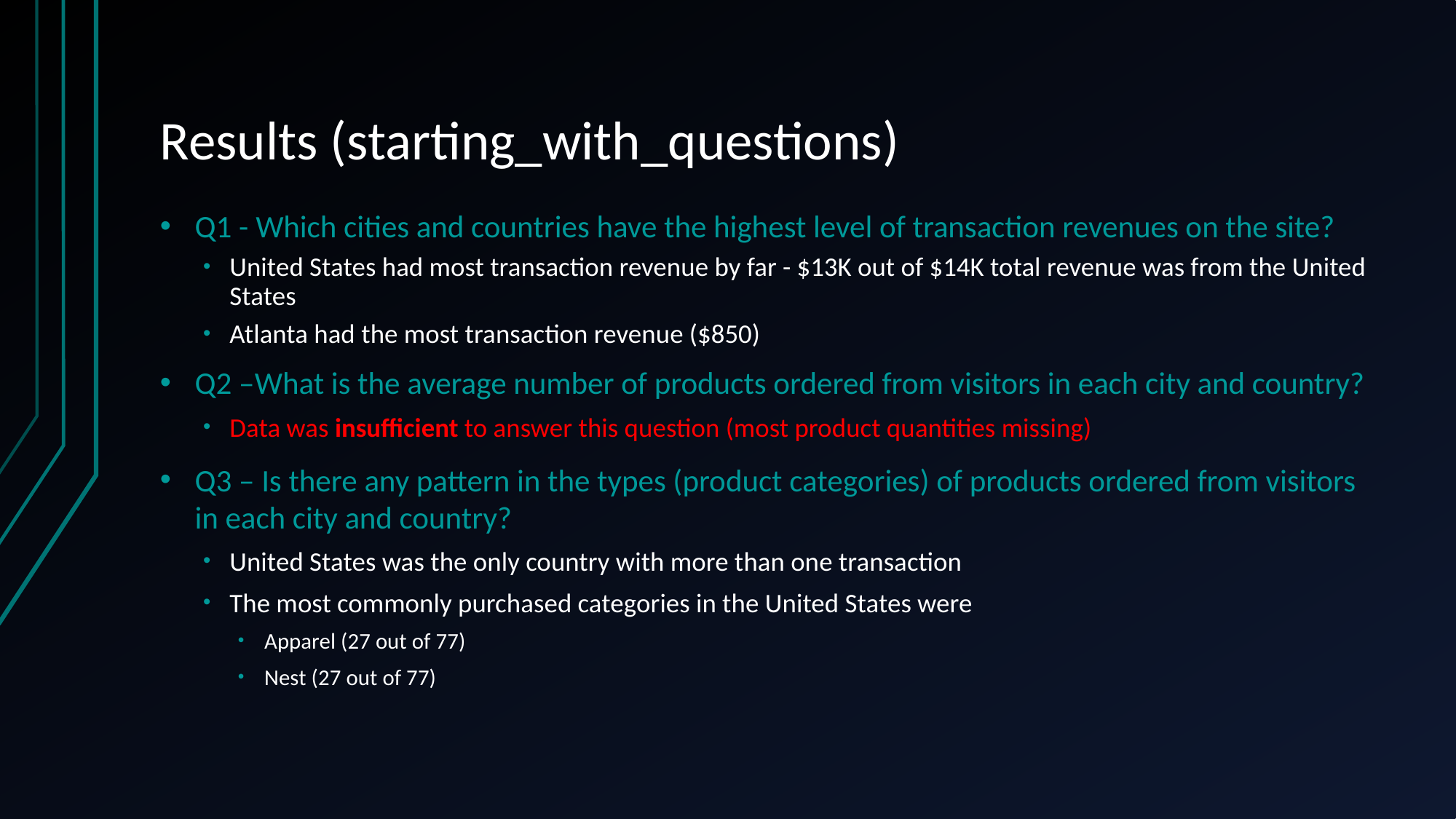

# Results (starting_with_questions)
Q1 - Which cities and countries have the highest level of transaction revenues on the site?
United States had most transaction revenue by far - $13K out of $14K total revenue was from the United States
Atlanta had the most transaction revenue ($850)
Q2 –What is the average number of products ordered from visitors in each city and country?
Data was insufficient to answer this question (most product quantities missing)
Q3 – Is there any pattern in the types (product categories) of products ordered from visitors in each city and country?
United States was the only country with more than one transaction
The most commonly purchased categories in the United States were
Apparel (27 out of 77)
Nest (27 out of 77)